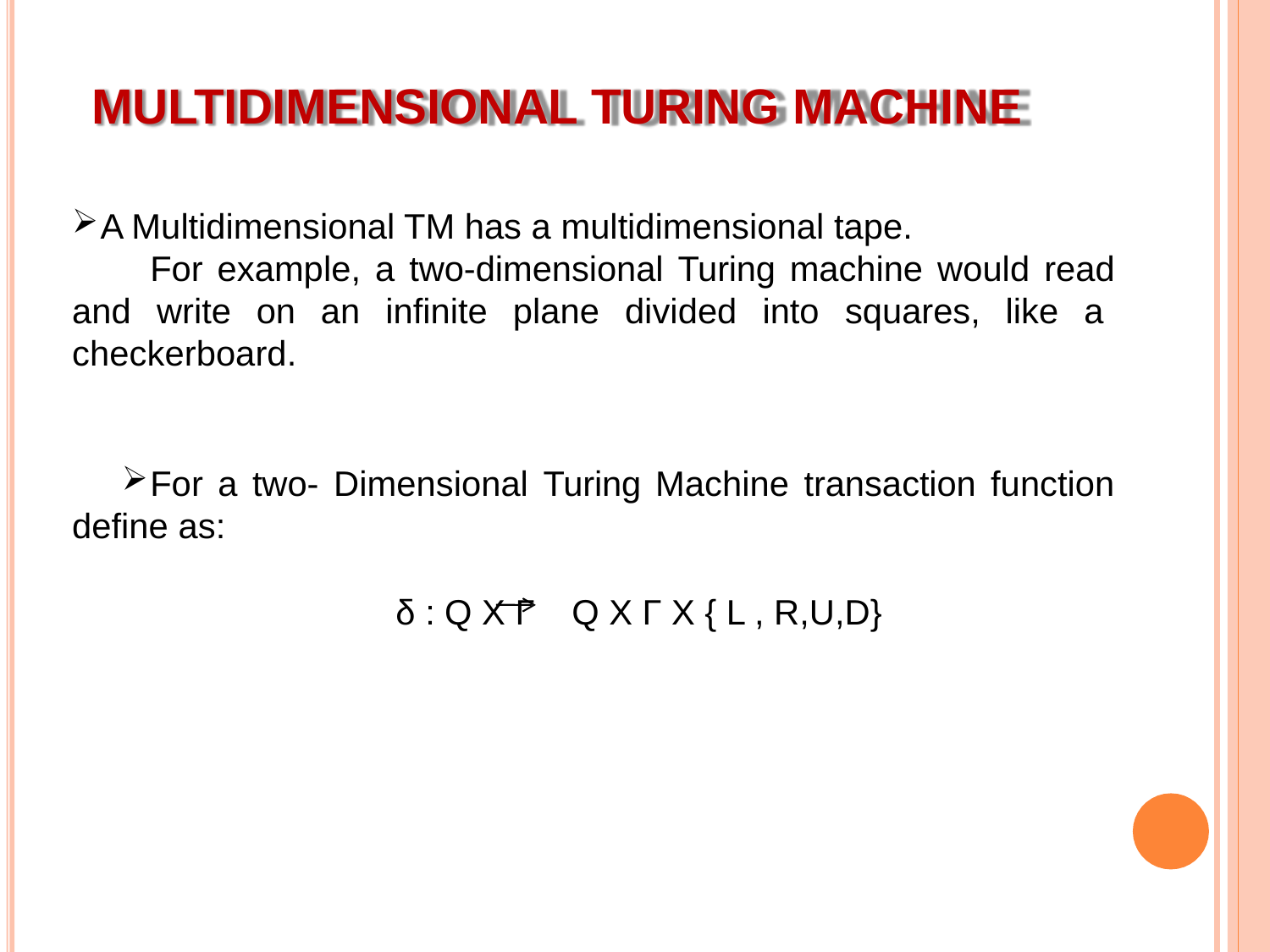

# MULTIDIMENSIONAL TURING MACHINE

A Multidimensional TM has a multidimensional tape.
For example, a two-dimensional Turing machine would read  and write on an infinite plane divided into squares, like a  checkerboard.

For a two- Dimensional Turing Machine transaction function  define as:

δ : Q X Γ	Q X Γ X { L , R,U,D}